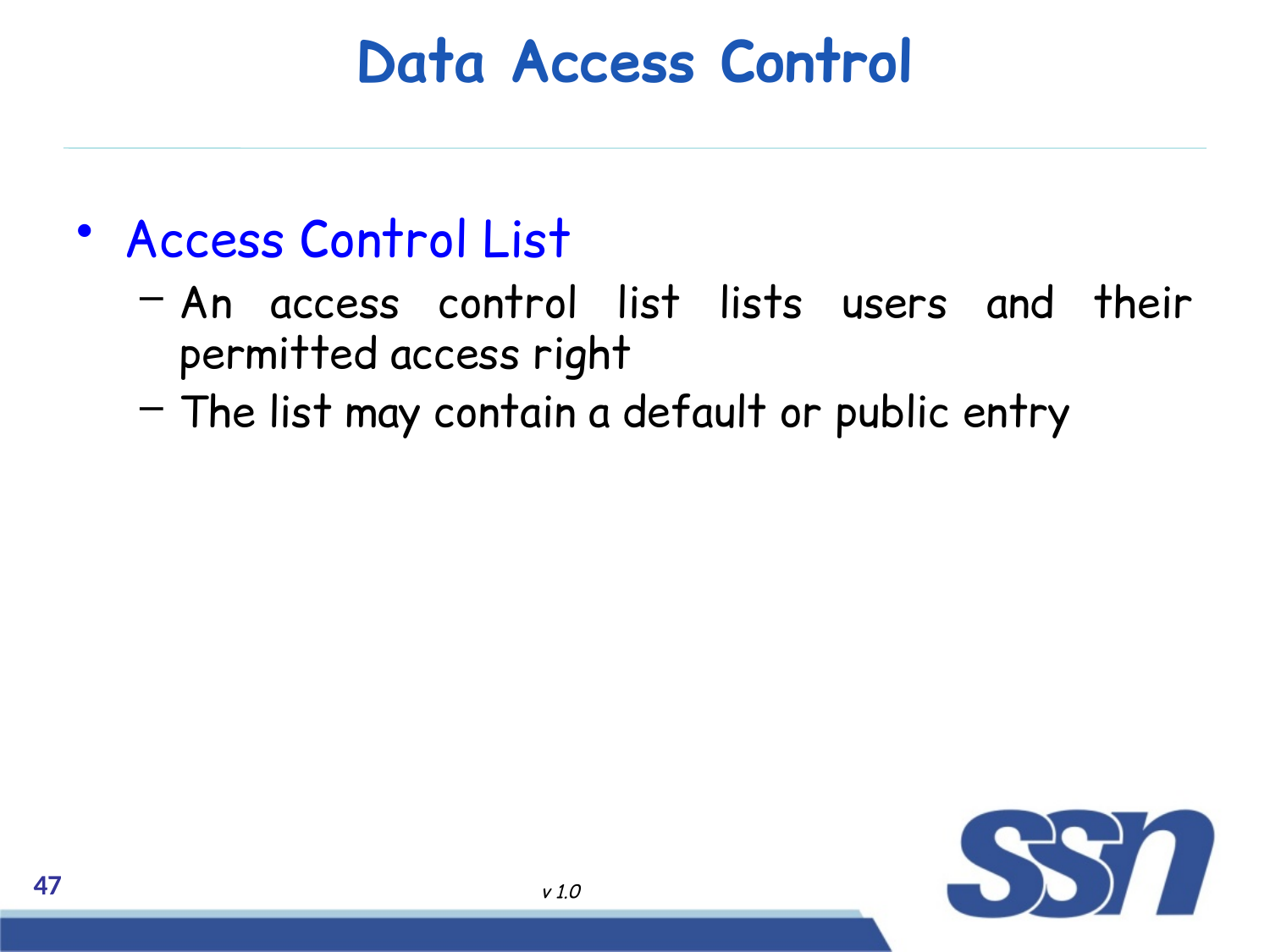

# Data Access Control
Access Control List
An access control list lists users and their permitted access right
The list may contain a default or public entry